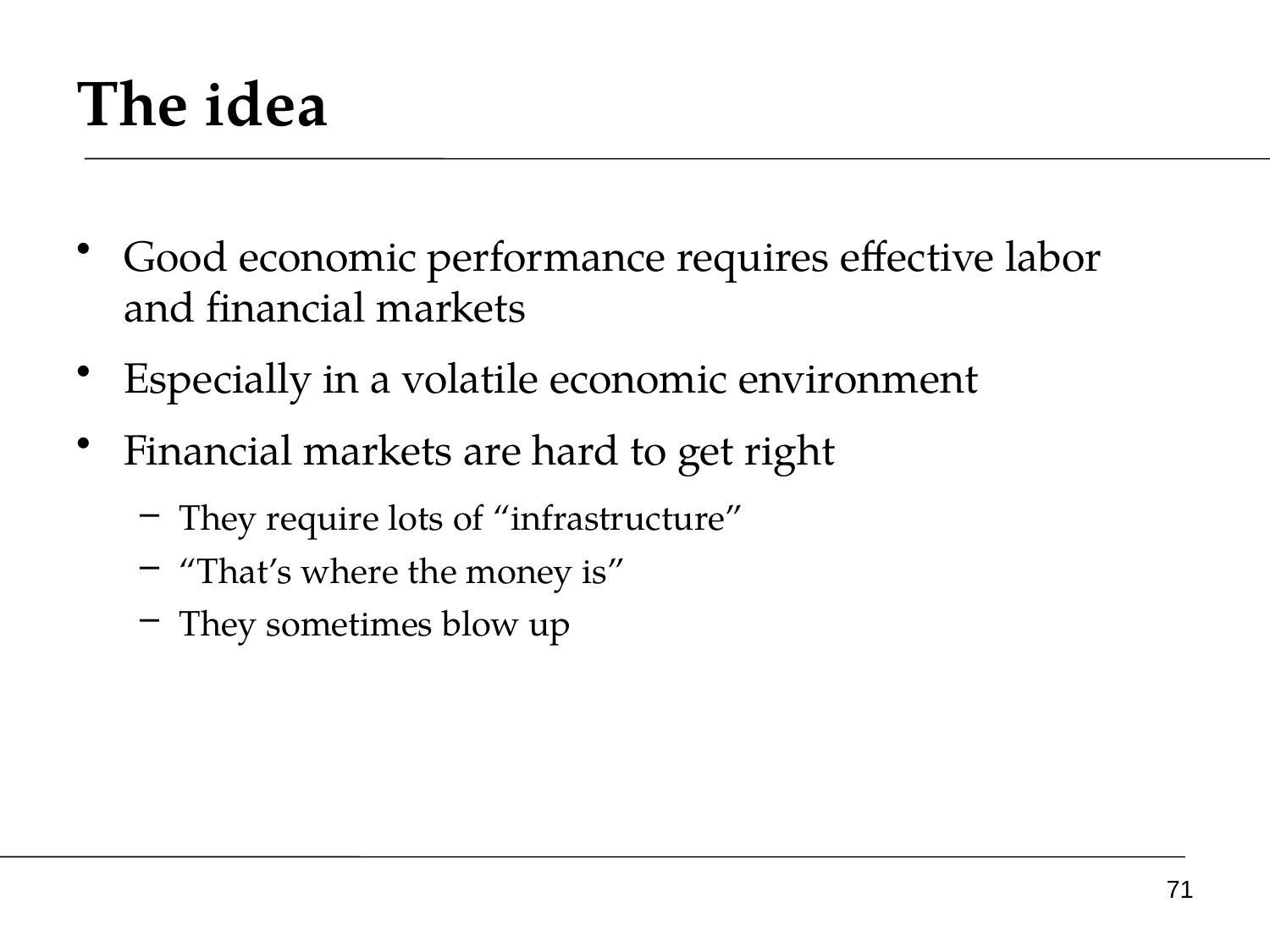

# The idea
Good economic performance requires effective labor and financial markets
Especially in a volatile economic environment
Financial markets are hard to get right
They require lots of “infrastructure”
“That’s where the money is”
They sometimes blow up
71